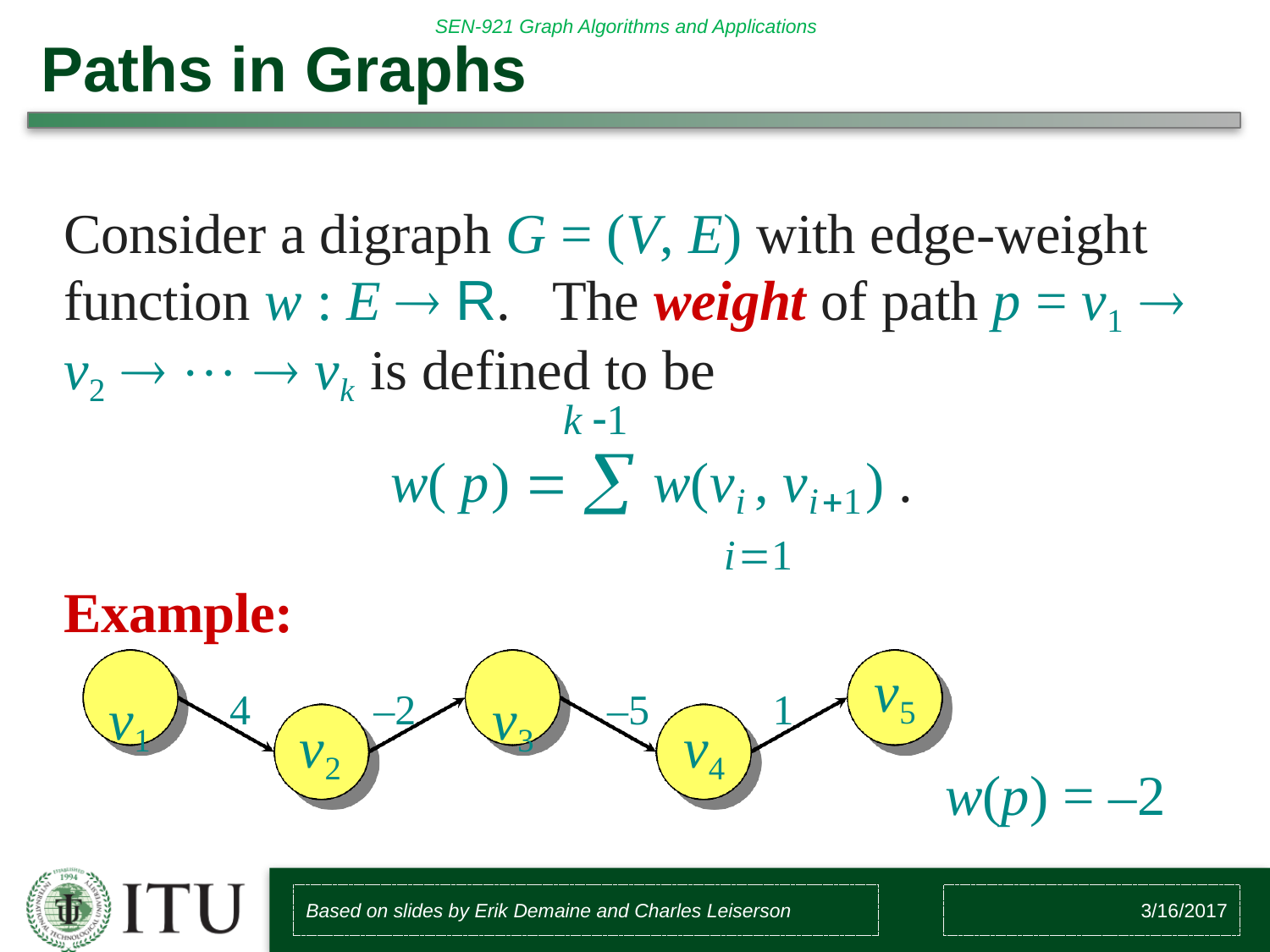

# Paths in Graphs

Consider a digraph G = (V, E) with edge-weight function w : E → R.	The weight of path p = v1  → v2  → … → vk  is defined to be
k −1
w( p) = ∑ w(vi , vi+1) .
i=1
Example:

v    1	v3
v5
4	–2	–5	1
v2	v4
w(p) = –2
Based on slides by Erik Demaine and Charles Leiserson
3/16/2017